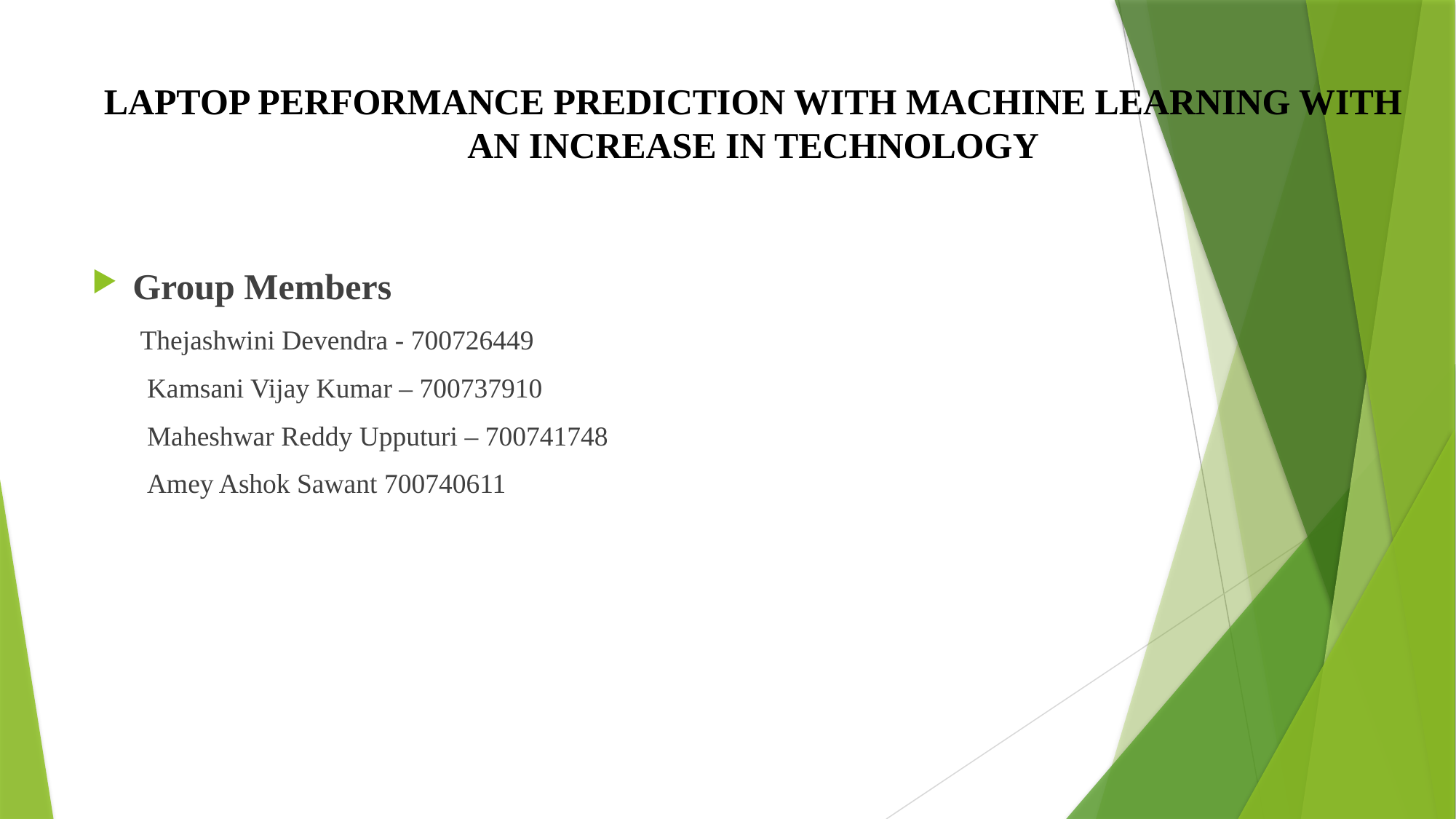

# LAPTOP PERFORMANCE PREDICTION WITH MACHINE LEARNING WITH AN INCREASE IN TECHNOLOGY
Group Members
       Thejashwini Devendra - 700726449
        Kamsani Vijay Kumar – 700737910
        Maheshwar Reddy Upputuri – 700741748
        Amey Ashok Sawant 700740611